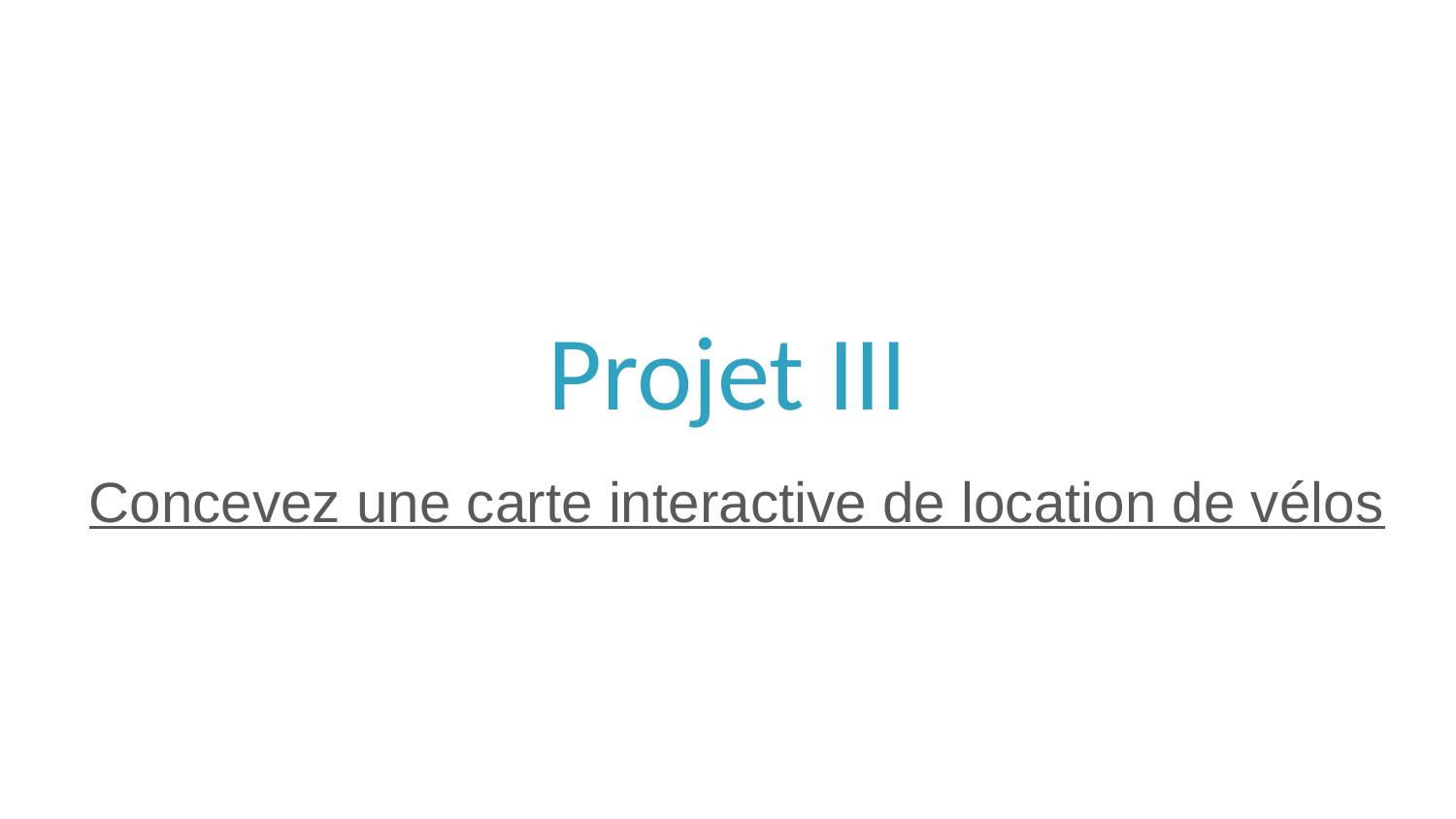

# Projet III
Concevez une carte interactive de location de vélos